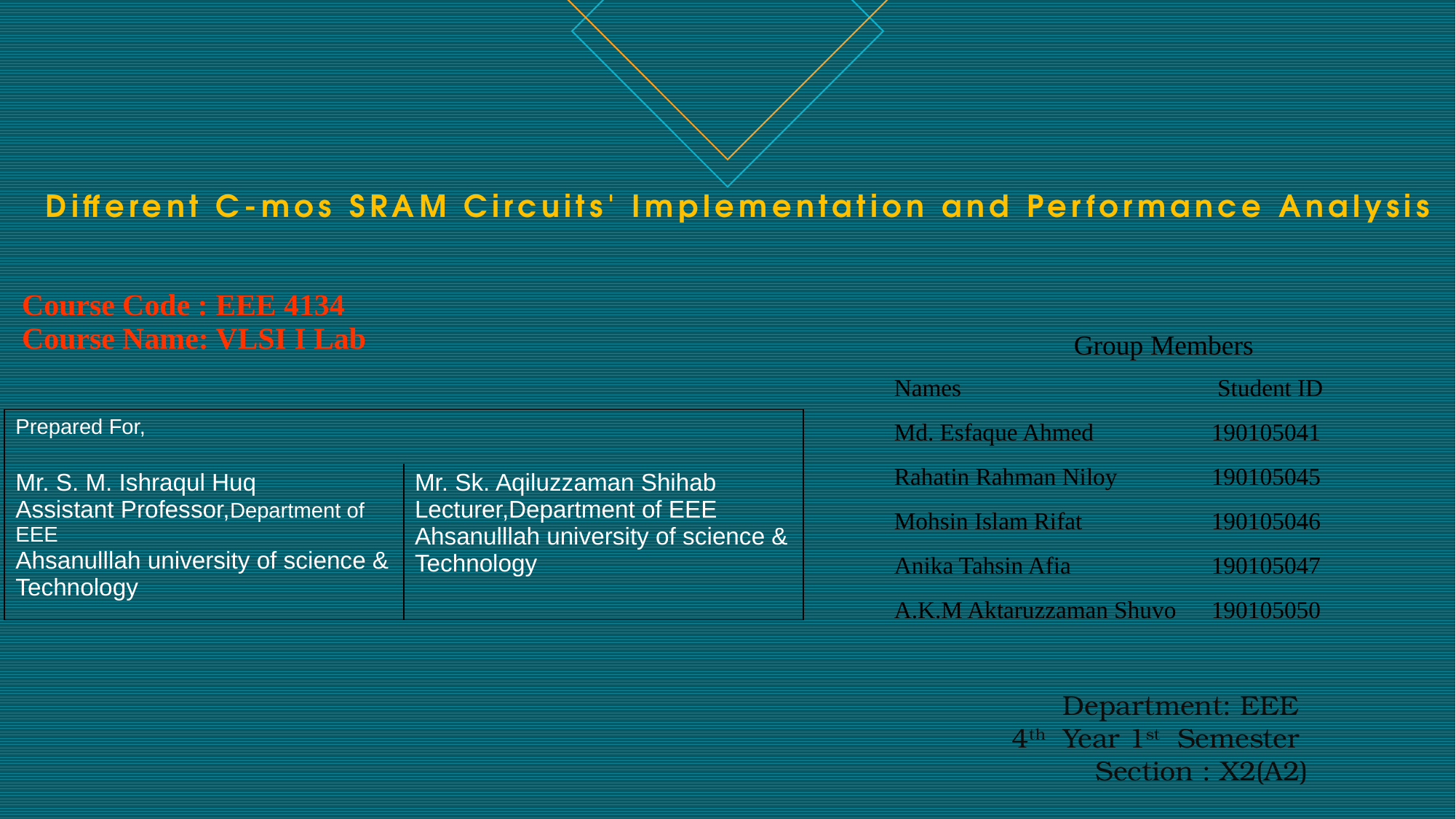

# Different C-mos SRAM Circuits' Implementation and Performance Analysis
| Course Code : EEE 4134 Course Name: VLSI I Lab |
| --- |
| Group Members |  |
| --- | --- |
| Names | Student ID |
| Md. Esfaque Ahmed | 190105041 |
| Rahatin Rahman Niloy | 190105045 |
| Mohsin Islam Rifat | 190105046 |
| Anika Tahsin Afia | 190105047 |
| A.K.M Aktaruzzaman Shuvo | 190105050 |
| Prepared For, |  |
| --- | --- |
| Mr. S. M. Ishraqul Huq Assistant Professor,Department of EEE Ahsanulllah university of science & Technology | Mr. Sk. Aqiluzzaman Shihab Lecturer,Department of EEE Ahsanulllah university of science & Technology |
Department: EEE
4th  Year 1st  Semester
Section : X2(A2)